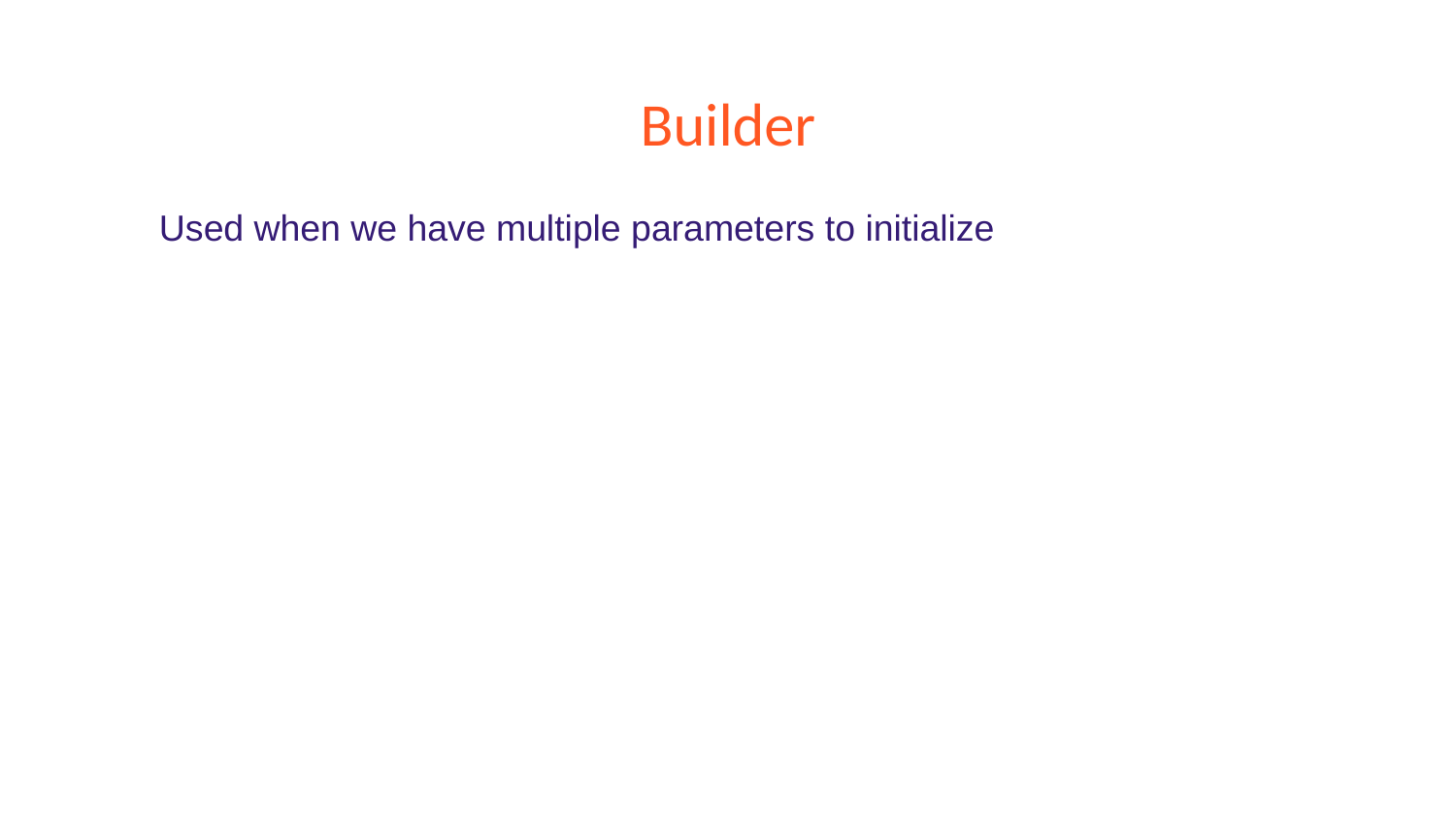

# Builder
Used when we have multiple parameters to initialize